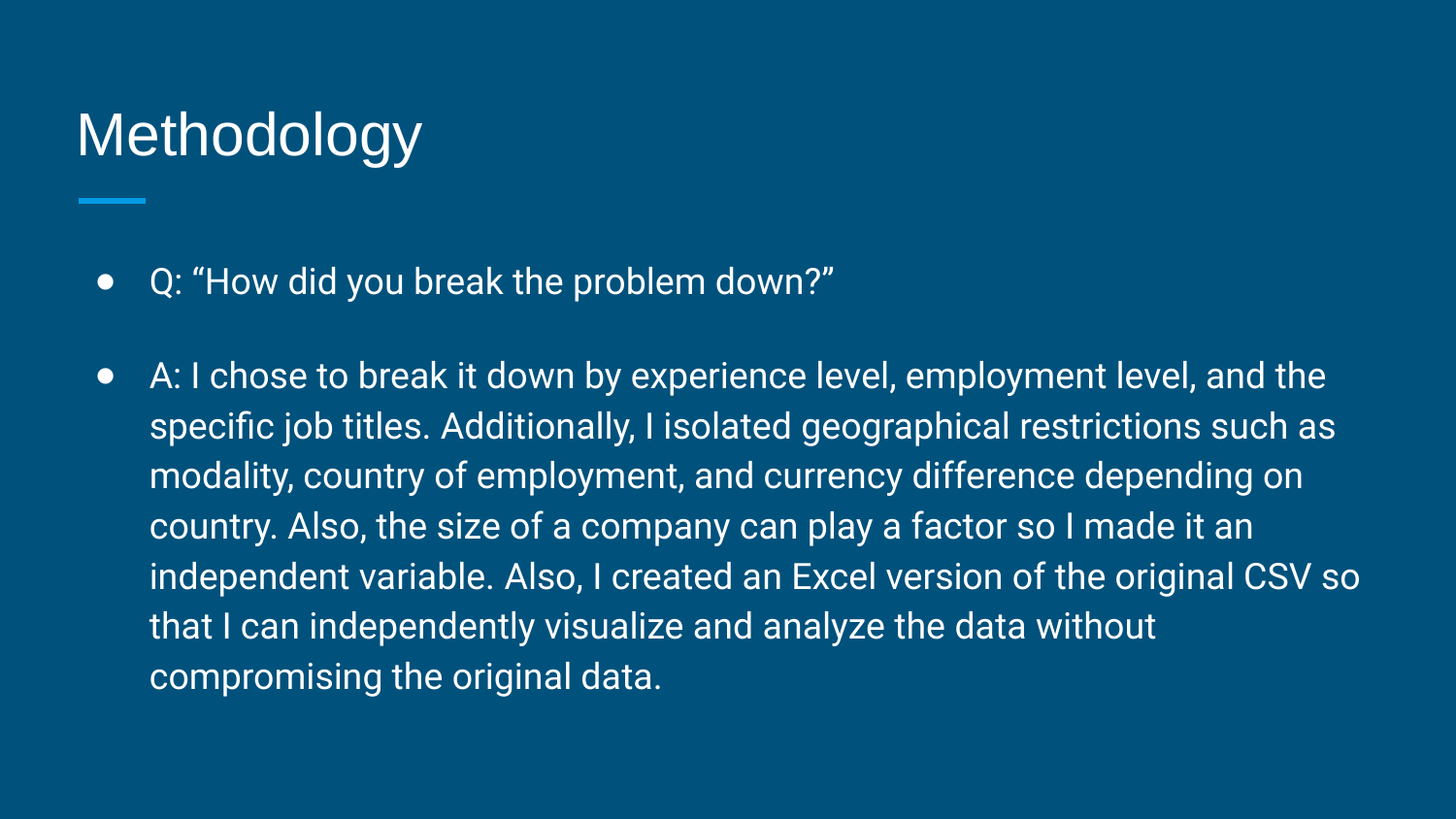

# Methodology
Q: “How did you break the problem down?”
A: I chose to break it down by experience level, employment level, and the specific job titles. Additionally, I isolated geographical restrictions such as modality, country of employment, and currency difference depending on country. Also, the size of a company can play a factor so I made it an independent variable. Also, I created an Excel version of the original CSV so that I can independently visualize and analyze the data without compromising the original data.